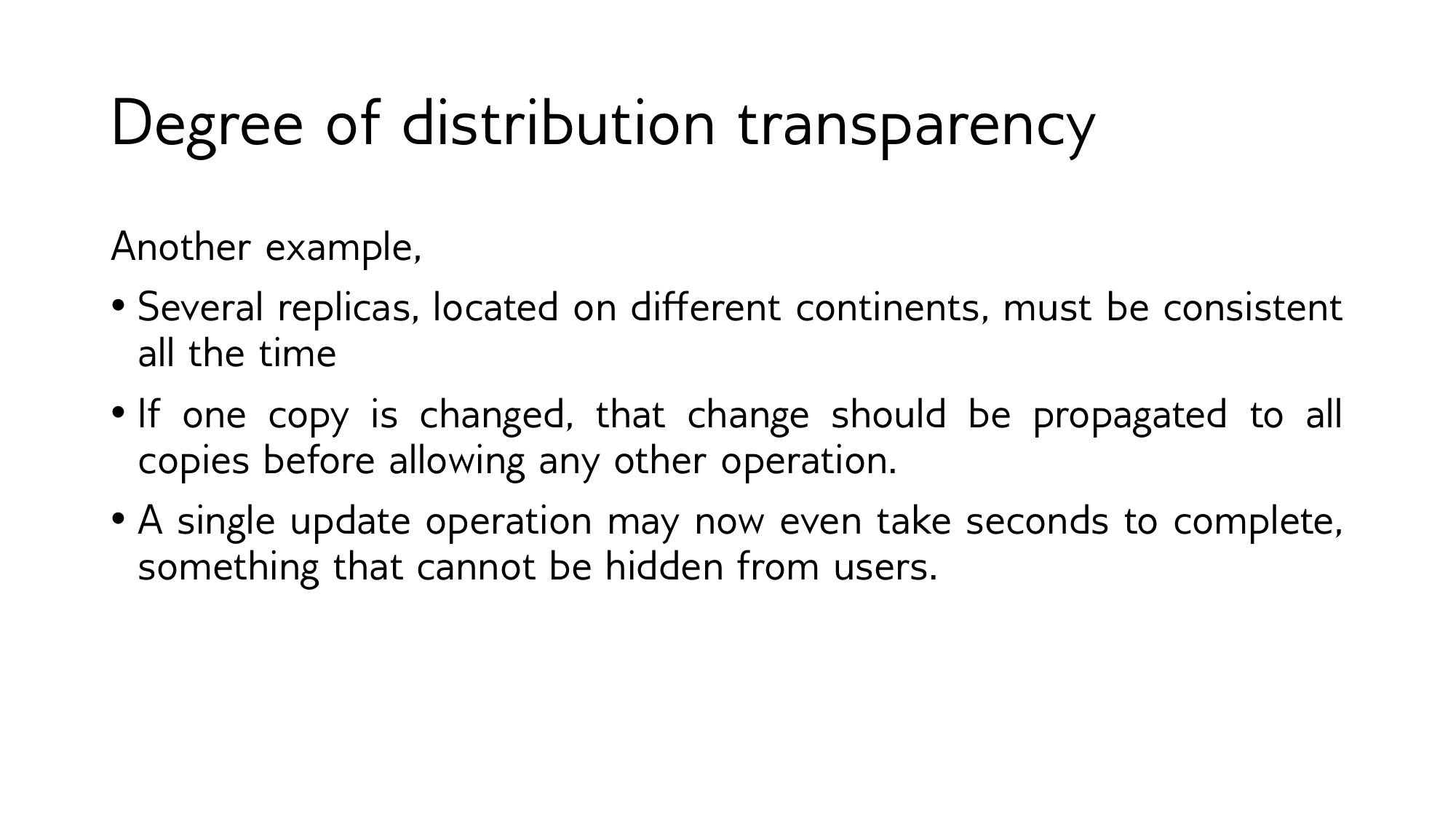

# Degree of distribution transparency
Another example,
Several replicas, located on different continents, must be consistent all the time
If one copy is changed, that change should be propagated to all copies before allowing any other operation.
A single update operation may now even take seconds to complete, something that cannot be hidden from users.